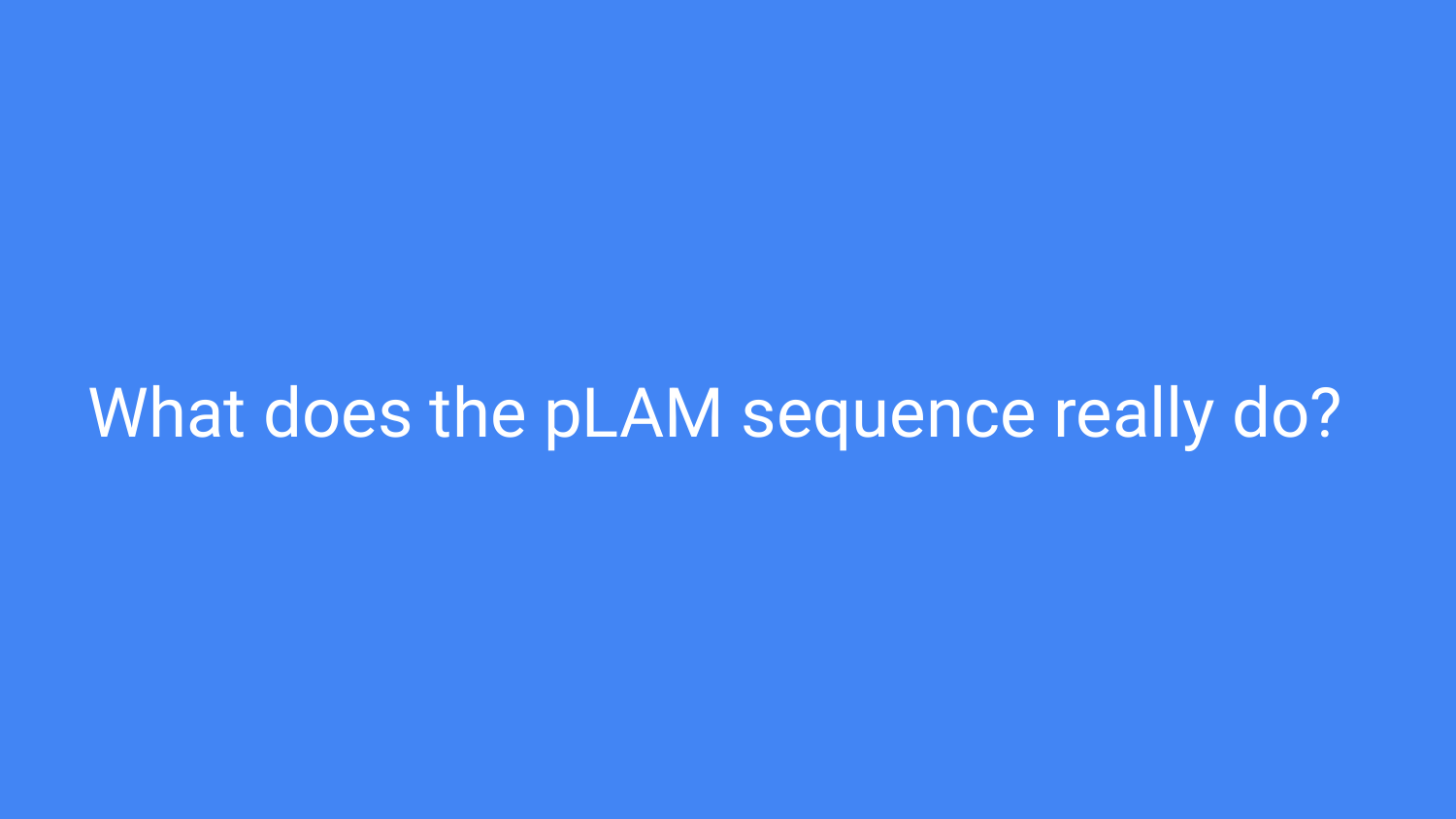

# What does the pLAM sequence really do?